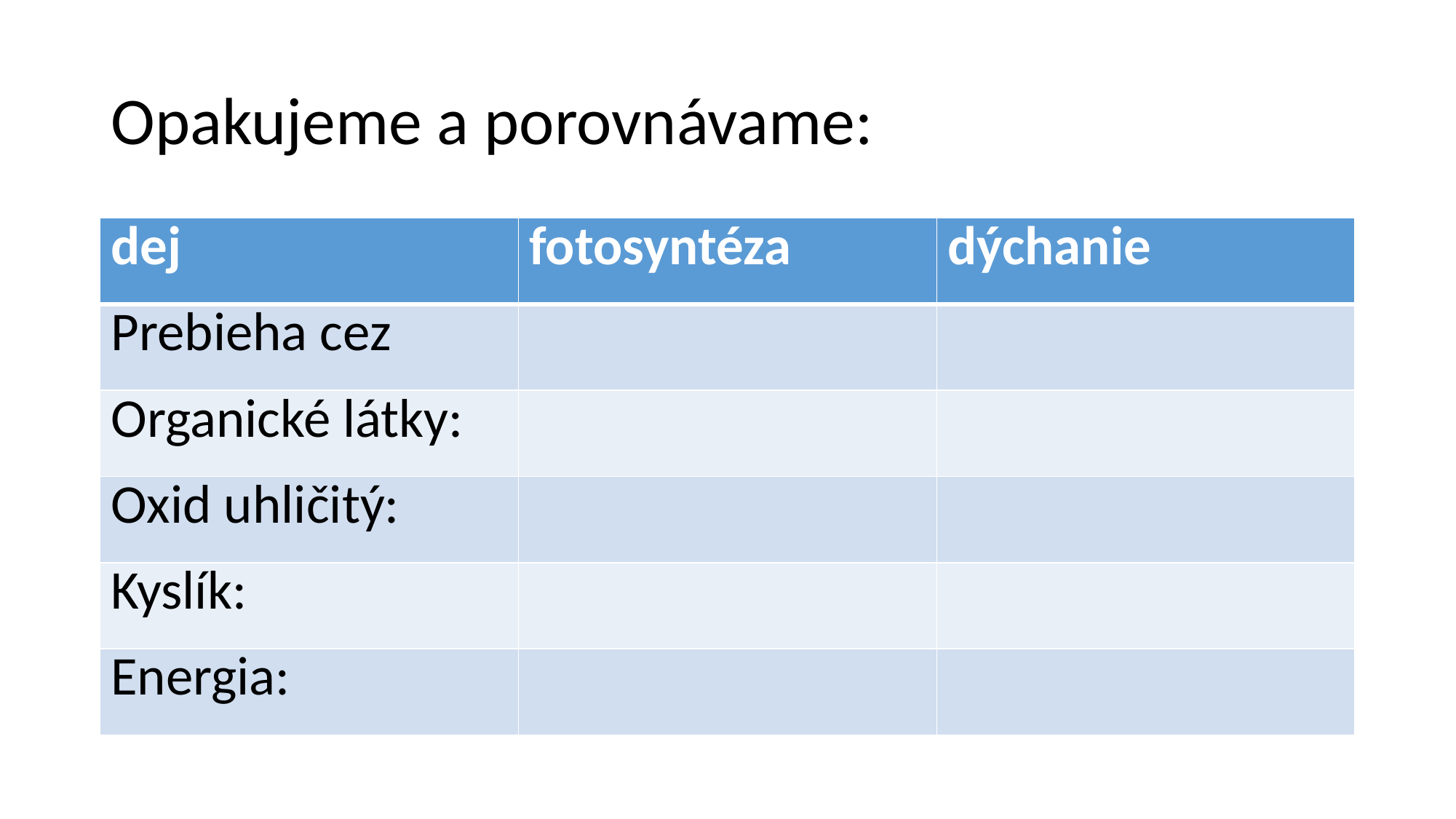

# Opakujeme a porovnávame:
| dej | fotosyntéza | dýchanie |
| --- | --- | --- |
| Prebieha cez |  |  |
| Organické látky: |  |  |
| Oxid uhličitý: |  |  |
| Kyslík: |  |  |
| Energia: |  |  |